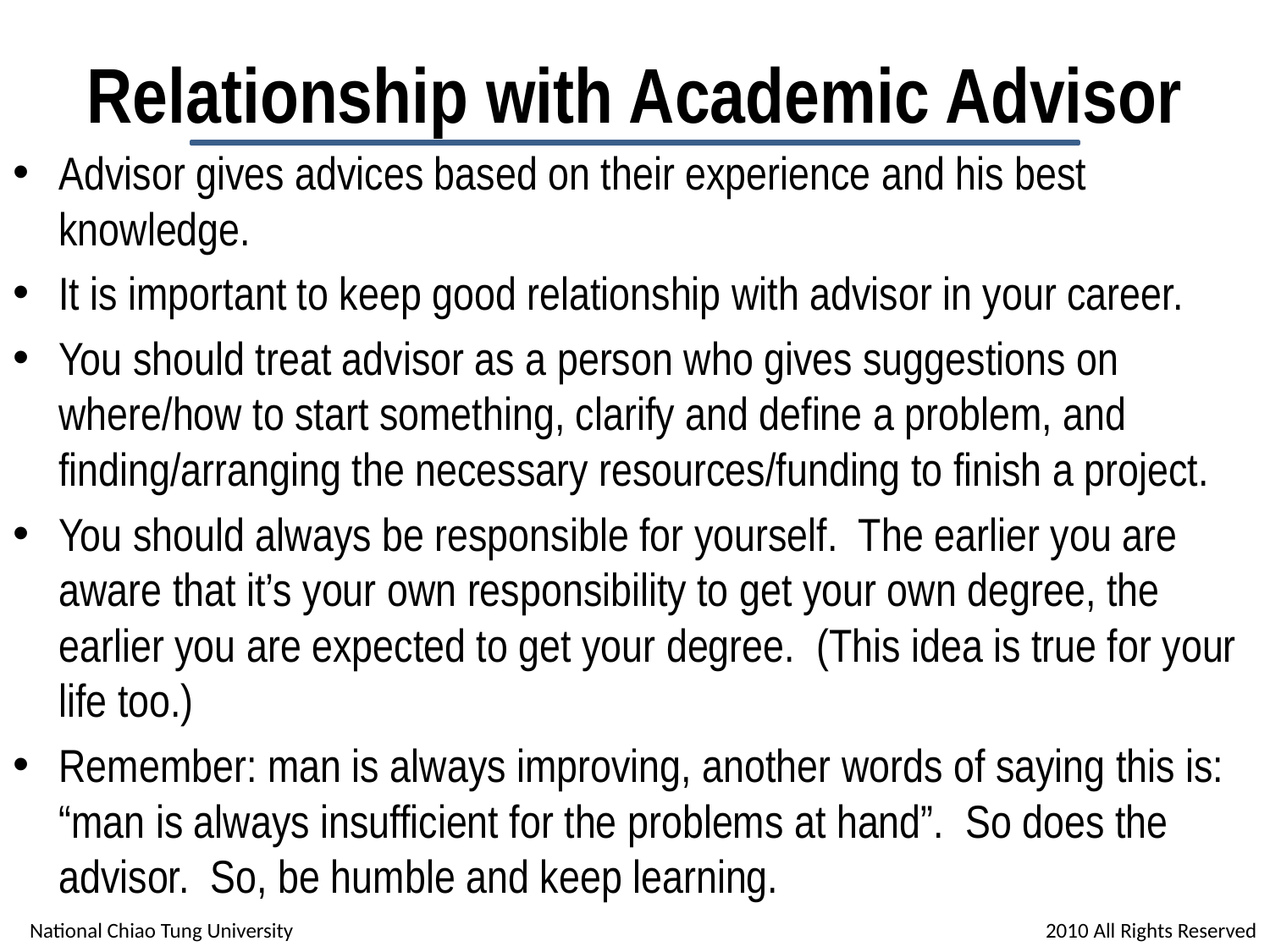

# Relationship with Academic Advisor
Advisor gives advices based on their experience and his best knowledge.
It is important to keep good relationship with advisor in your career.
You should treat advisor as a person who gives suggestions on where/how to start something, clarify and define a problem, and finding/arranging the necessary resources/funding to finish a project.
You should always be responsible for yourself.  The earlier you are aware that it’s your own responsibility to get your own degree, the earlier you are expected to get your degree.  (This idea is true for your life too.)
Remember: man is always improving, another words of saying this is: “man is always insufficient for the problems at hand”.  So does the advisor.  So, be humble and keep learning.

National Chiao Tung University						2010 All Rights Reserved